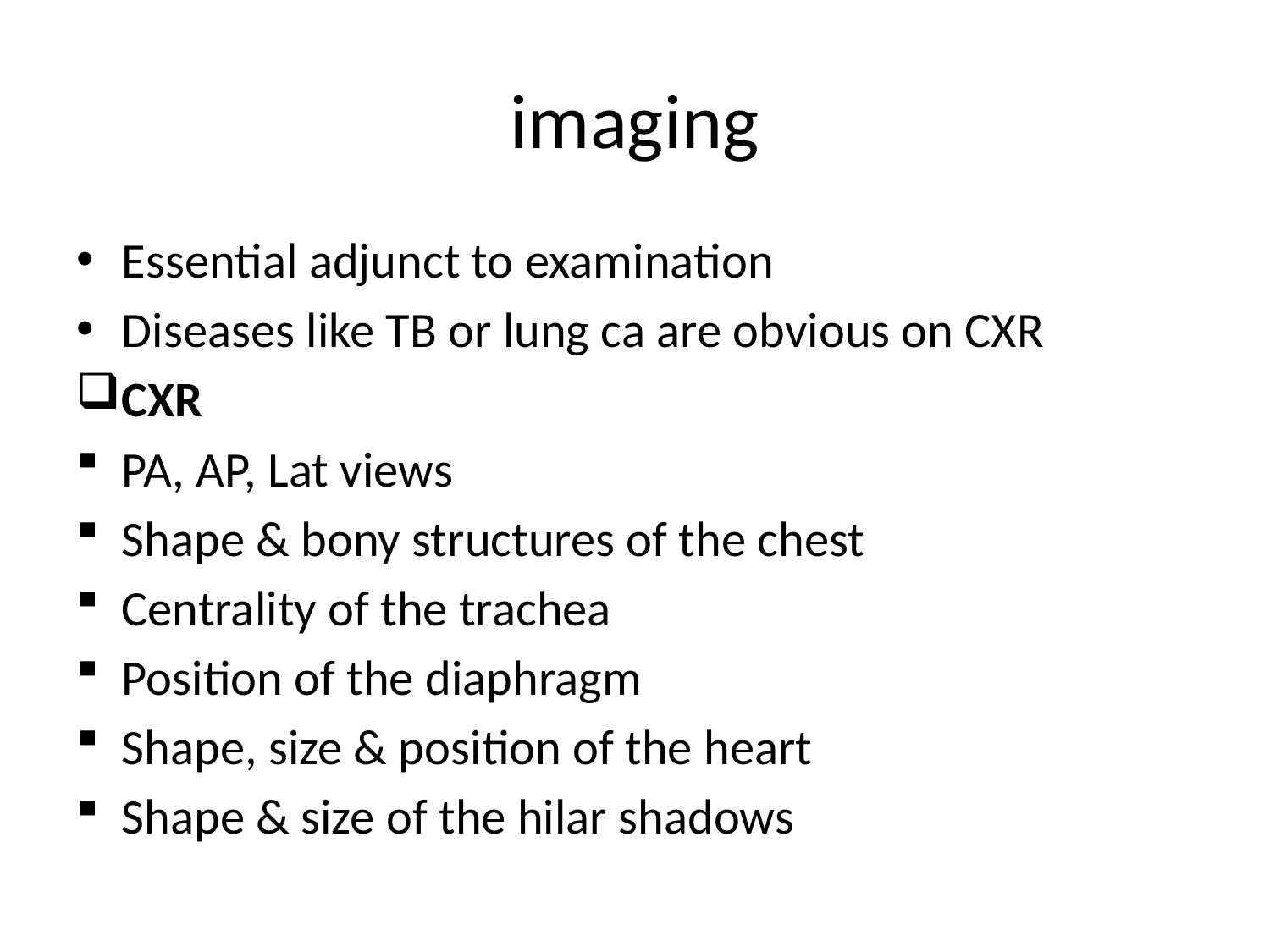

# imaging
Essential adjunct to examination
Diseases like TB or lung ca are obvious on CXR
CXR
PA, AP, Lat views
Shape & bony structures of the chest
Centrality of the trachea
Position of the diaphragm
Shape, size & position of the heart
Shape & size of the hilar shadows